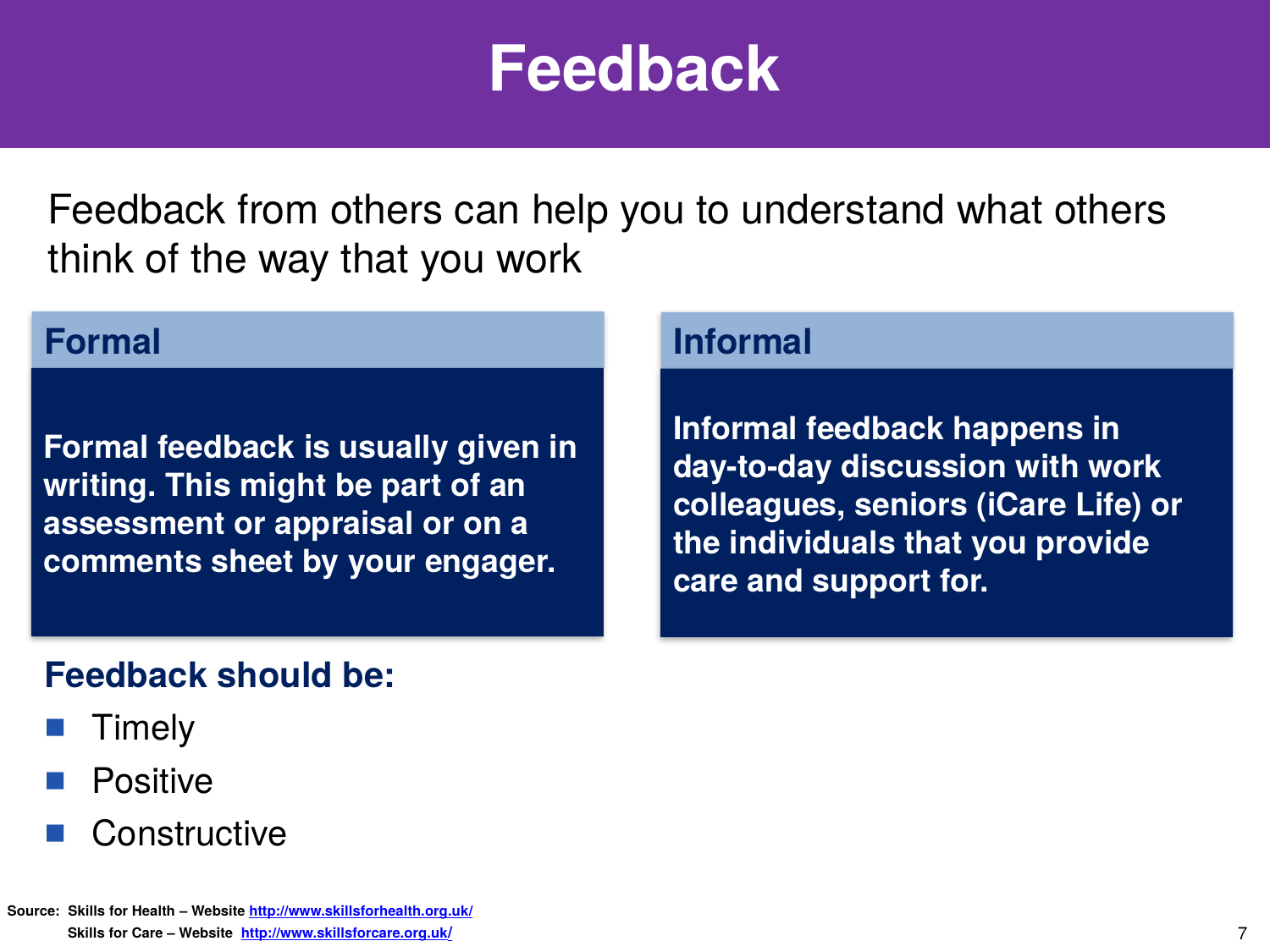

# Feedback
Feedback from others can help you to understand what others think of the way that you work

Formal
Informal
Formal feedback is usually given in writing. This might be part of an assessment or appraisal or on a comments sheet by your engager.
Informal feedback happens in
day-to-day discussion with work colleagues, seniors (iCare Life) or the individuals that you provide care and support for.
Feedback should be:
Timely
Positive
Constructive
Source:  Skills for Health – Website http://www.skillsforhealth.org.uk/
               Skills for Care – Website  http://www.skillsforcare.org.uk/
7